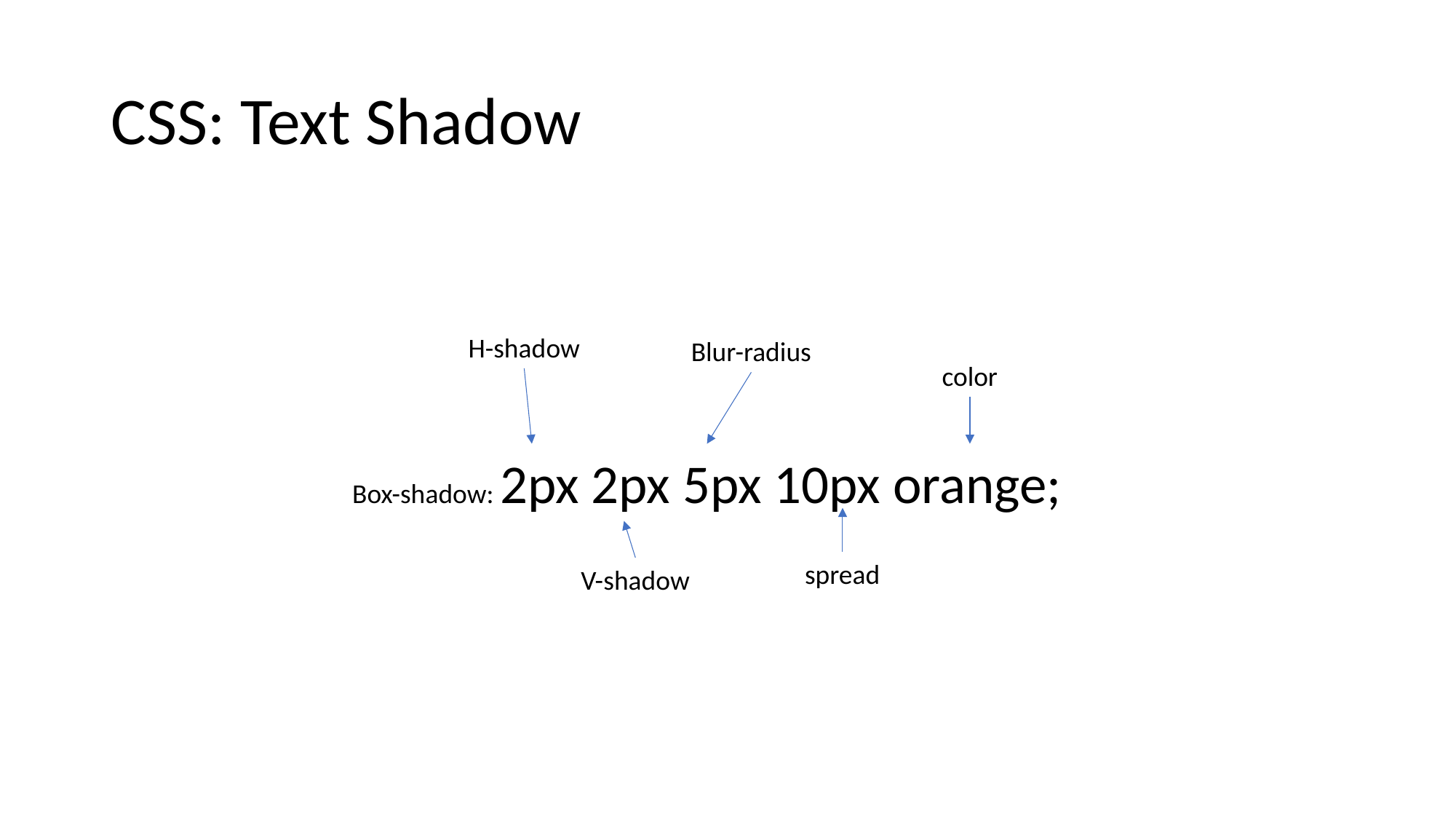

# CSS: Text Shadow
H-shadow
Blur-radius
color
Box-shadow: 2px 2px 5px 10px orange;
spread
V-shadow